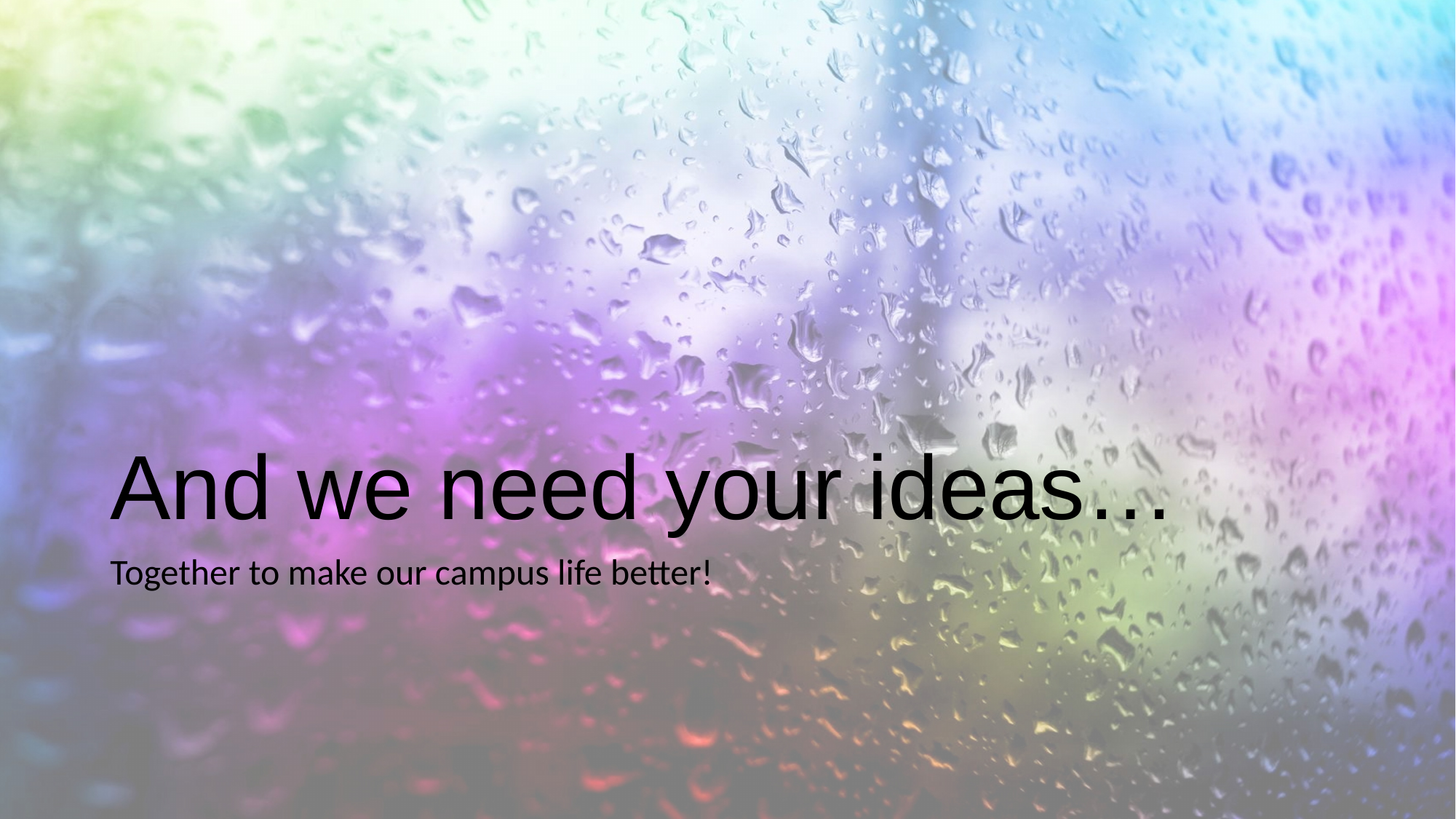

# And we need your ideas…
Together to make our campus life better!